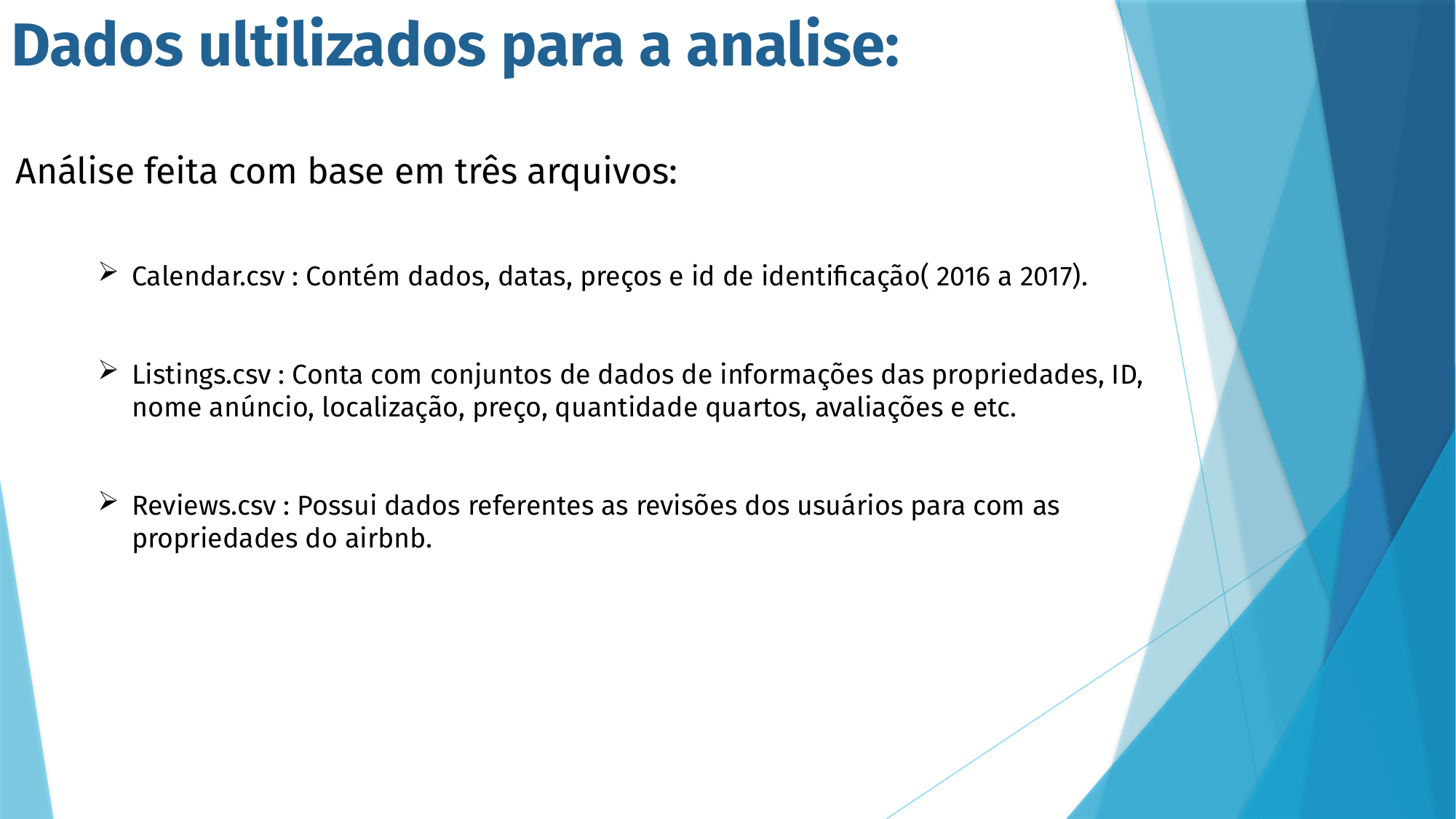

# Dados ultilizados para a analise:
Análise feita com base em três arquivos:
Calendar.csv : Contém dados, datas, preços e id de identificação( 2016 a 2017).

Listings.csv : Conta com conjuntos de dados de informações das propriedades, ID, nome anúncio, localização, preço, quantidade quartos, avaliações e etc.

Reviews.csv : Possui dados referentes as revisões dos usuários para com as propriedades do airbnb.